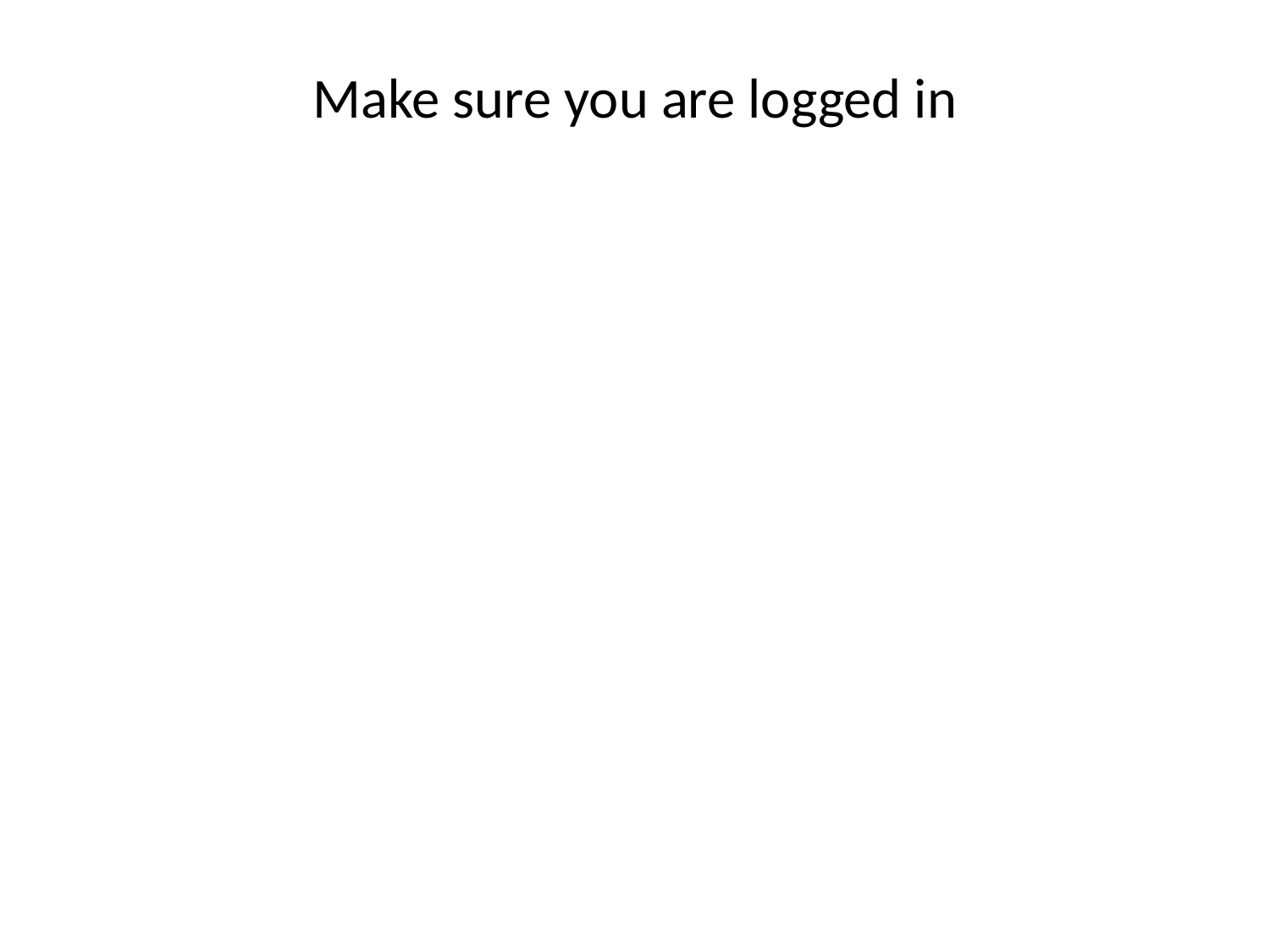

# Make sure you are logged in